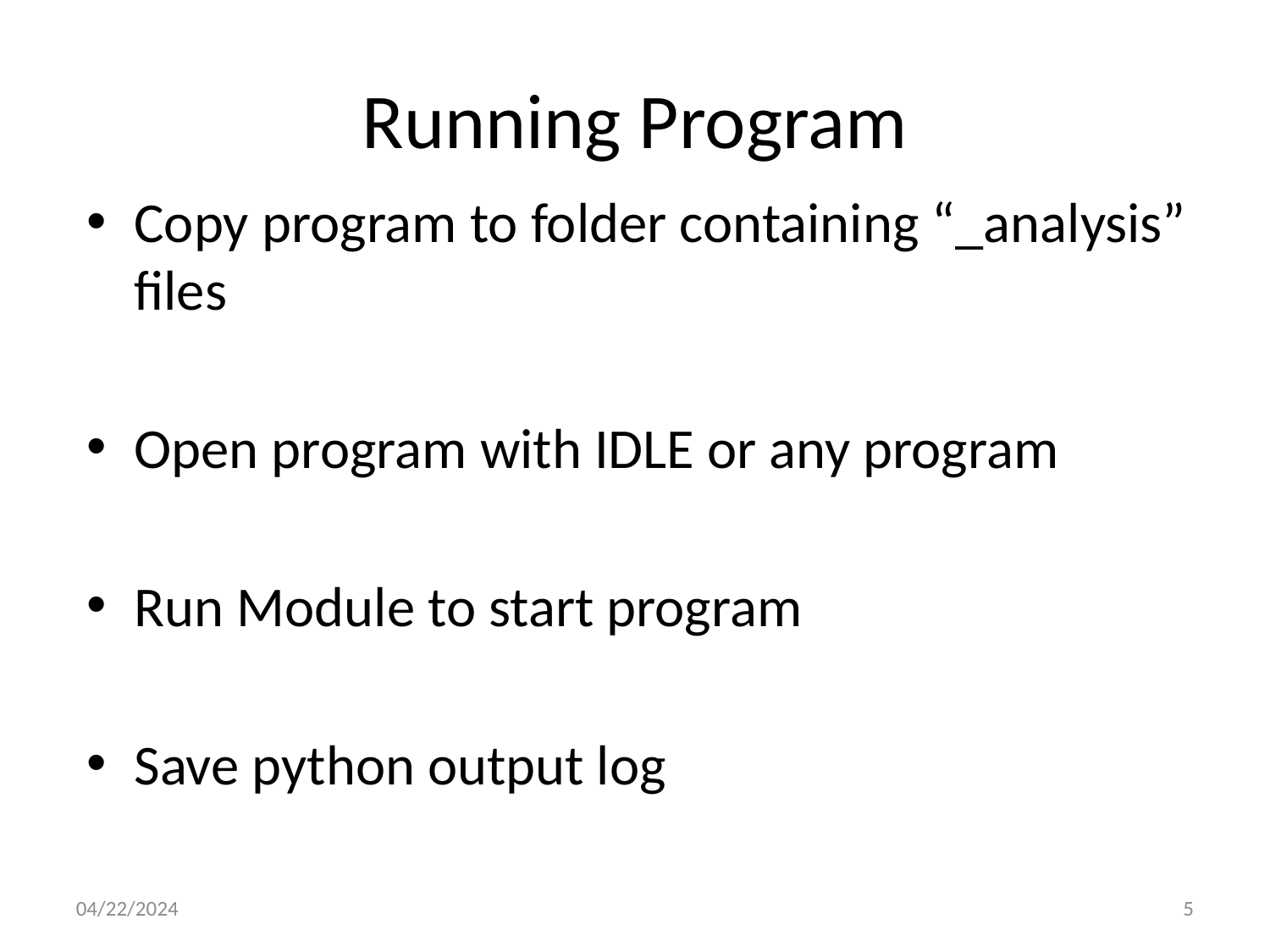

# Running Program
Copy program to folder containing “_analysis” files

Open program with IDLE or any program

Run Module to start program

Save python output log
04/22/2024

5